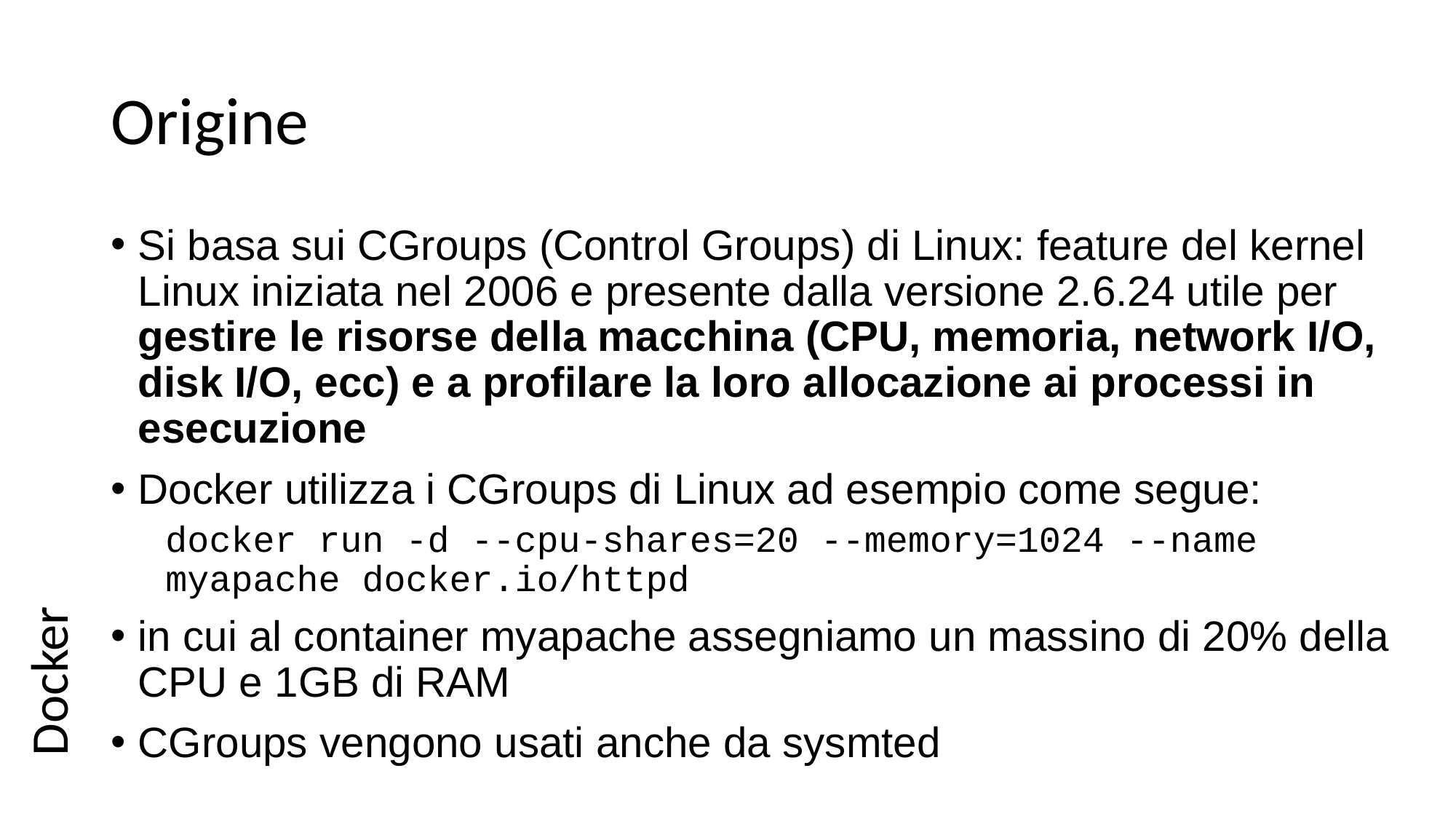

# Origine
Docker
Si basa sui CGroups (Control Groups) di Linux: feature del kernel Linux iniziata nel 2006 e presente dalla versione 2.6.24 utile per gestire le risorse della macchina (CPU, memoria, network I/O, disk I/O, ecc) e a profilare la loro allocazione ai processi in esecuzione
Docker utilizza i CGroups di Linux ad esempio come segue:
docker run -d --cpu-shares=20 --memory=1024 --name myapache docker.io/httpd
in cui al container myapache assegniamo un massino di 20% della CPU e 1GB di RAM
CGroups vengono usati anche da sysmted